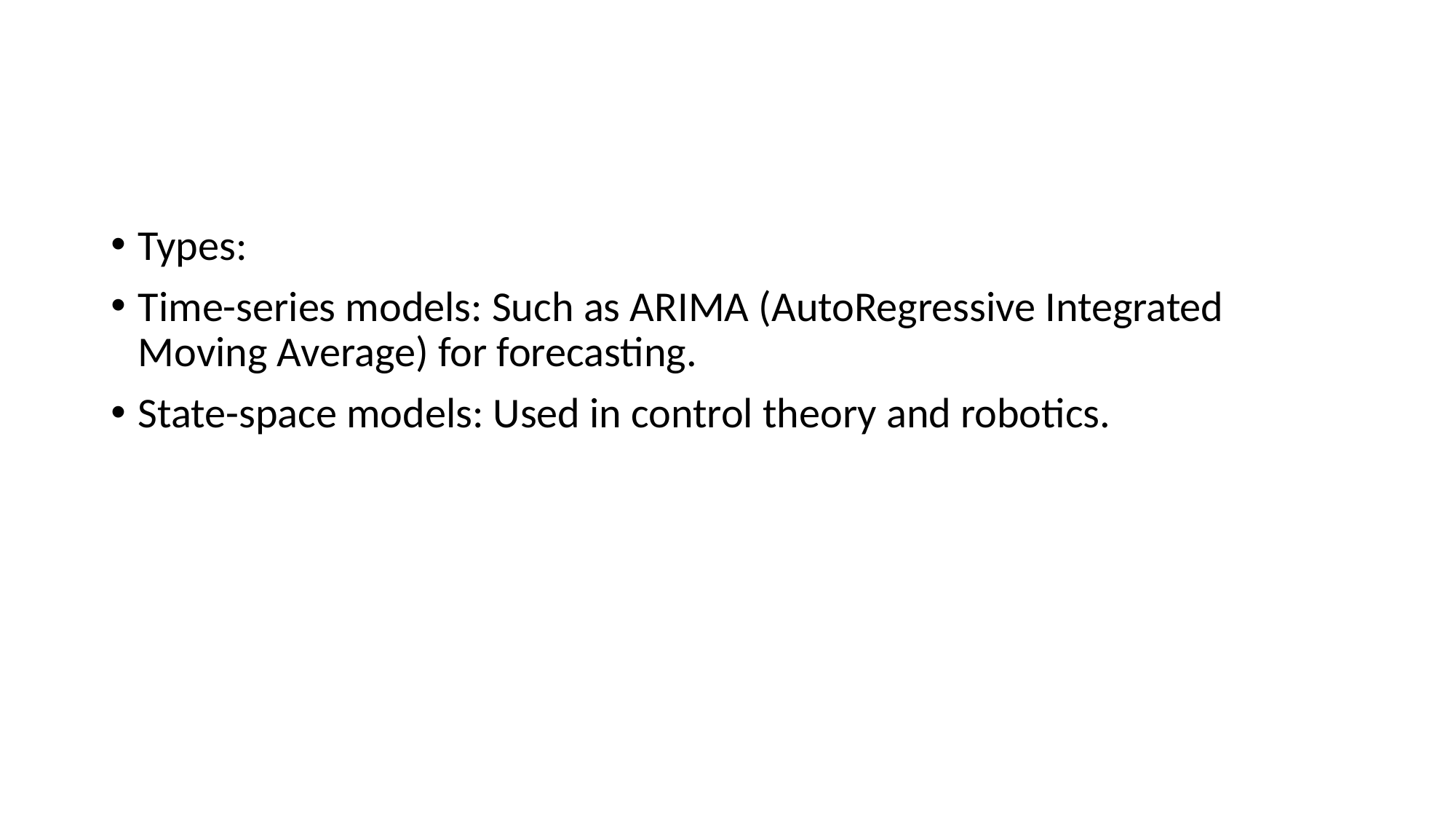

#
Types:
Time-series models: Such as ARIMA (AutoRegressive Integrated Moving Average) for forecasting.
State-space models: Used in control theory and robotics.